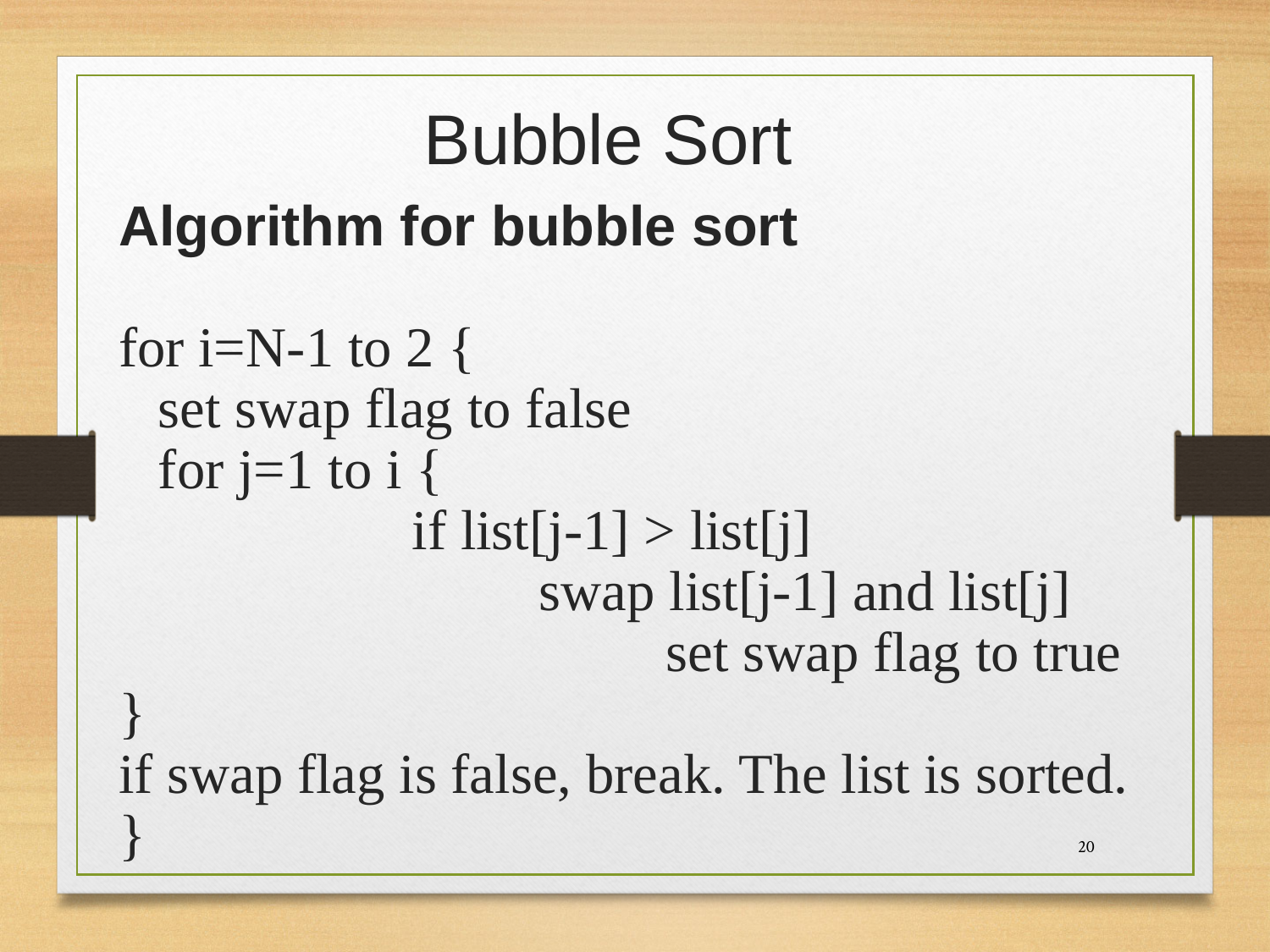

# Bubble Sort
Algorithm for bubble sort

for i=N-1 to 2 {
	set swap flag to false
	for j=1 to i {
			if list[j-1] > list[j]
				swap list[j-1] and list[j]
					set swap flag to true
}
if swap flag is false, break. The list is sorted.
}
20